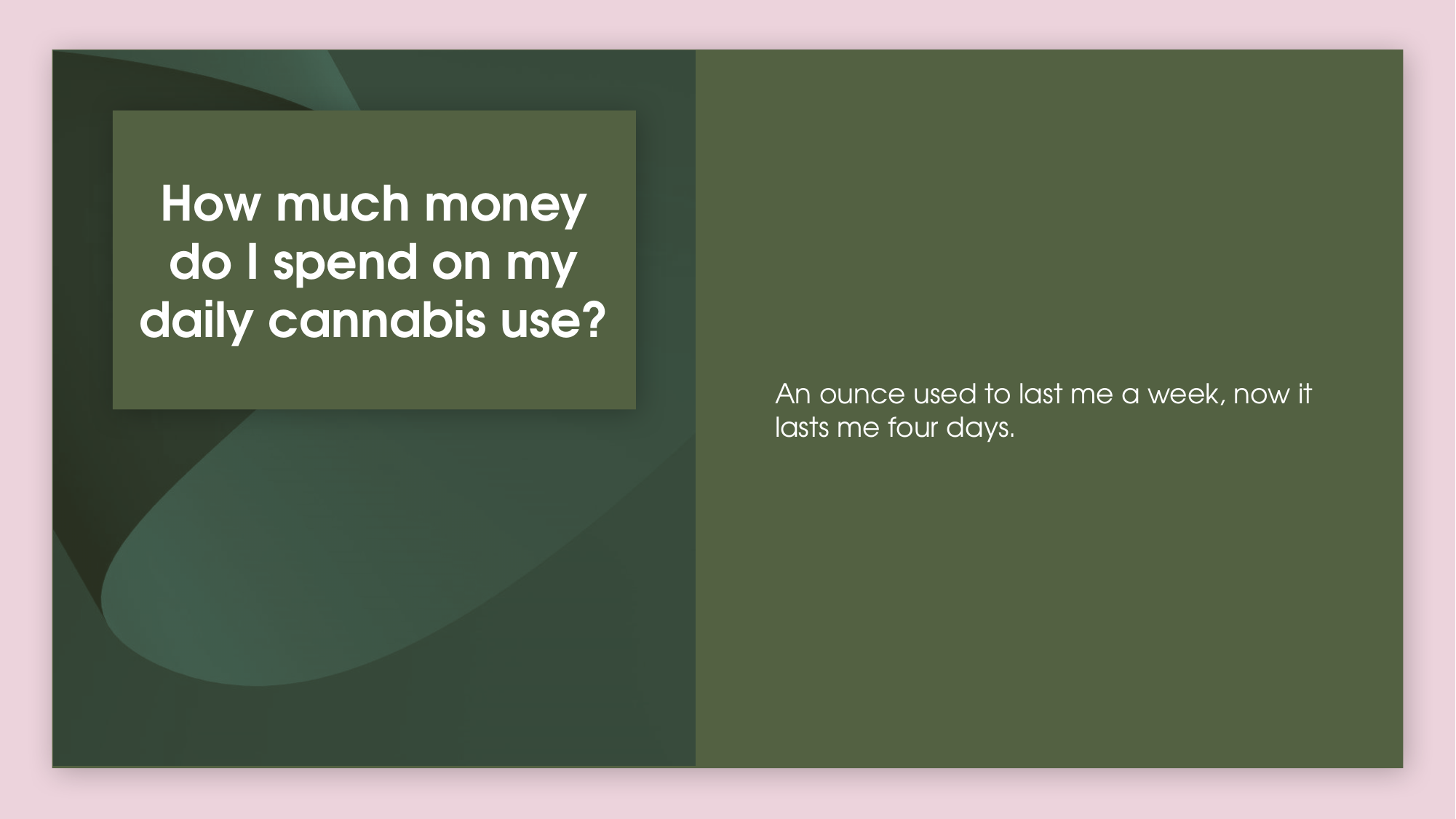

# How much money do I spend on my daily cannabis use?
An ounce used to last me a week, now it lasts me four days.